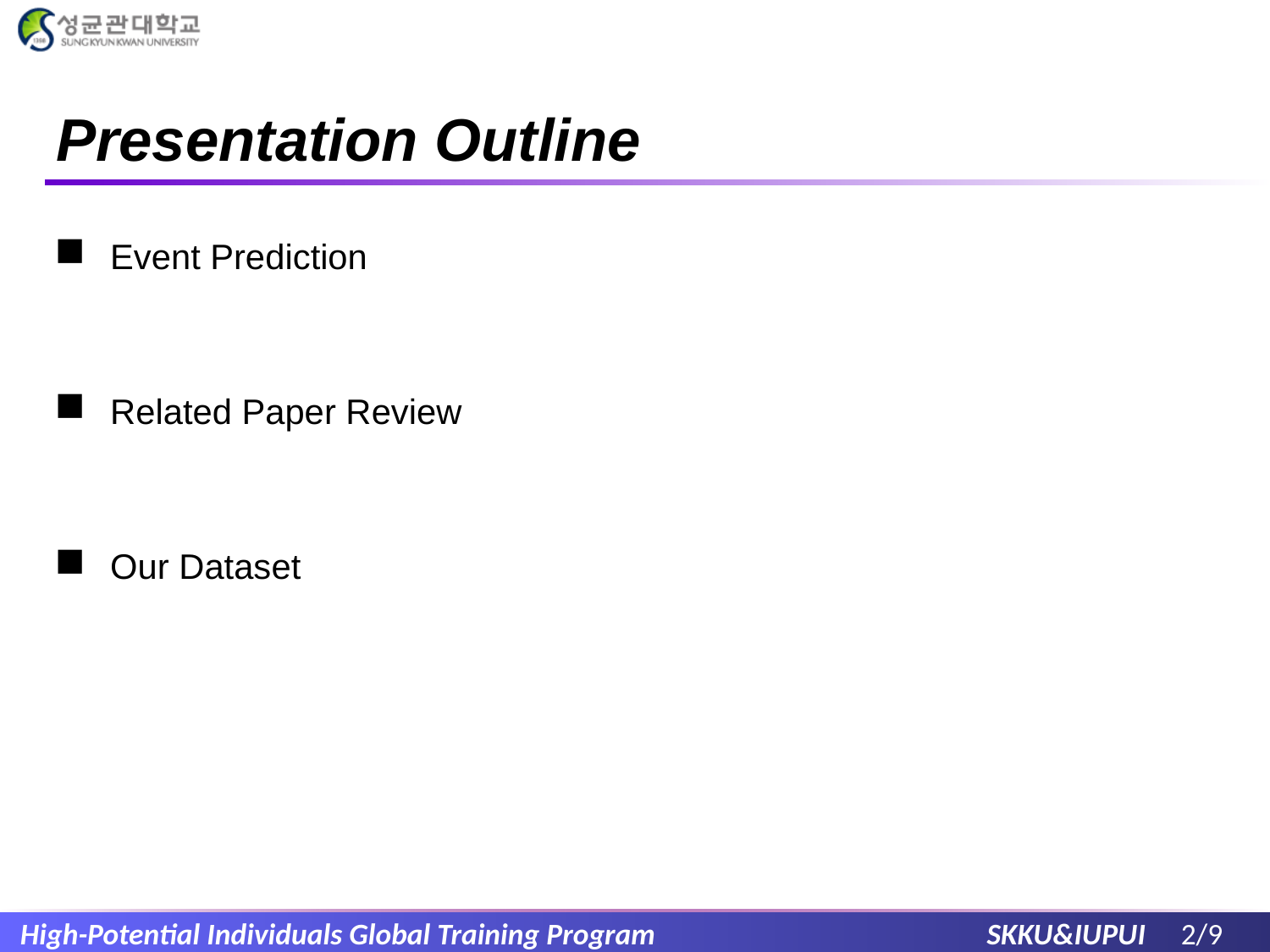

# Presentation Outline
Event Prediction

Related Paper Review

Our Dataset